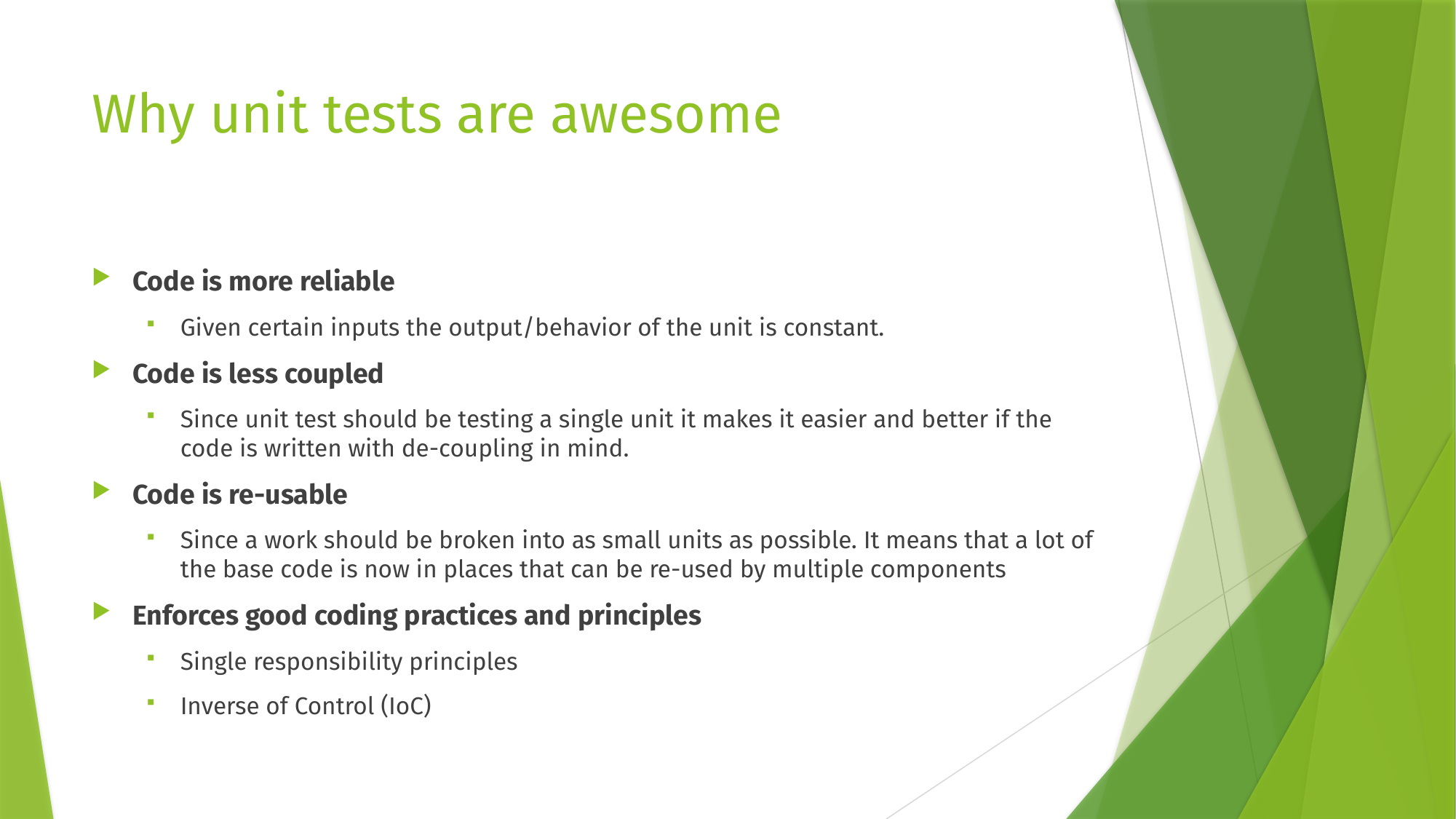

# Why unit tests are awesome
Code is more reliable
Given certain inputs the output/behavior of the unit is constant.
Code is less coupled
Since unit test should be testing a single unit it makes it easier and better if the code is written with de-coupling in mind.
Code is re-usable
Since a work should be broken into as small units as possible. It means that a lot of the base code is now in places that can be re-used by multiple components
Enforces good coding practices and principles
Single responsibility principles
Inverse of Control (IoC)